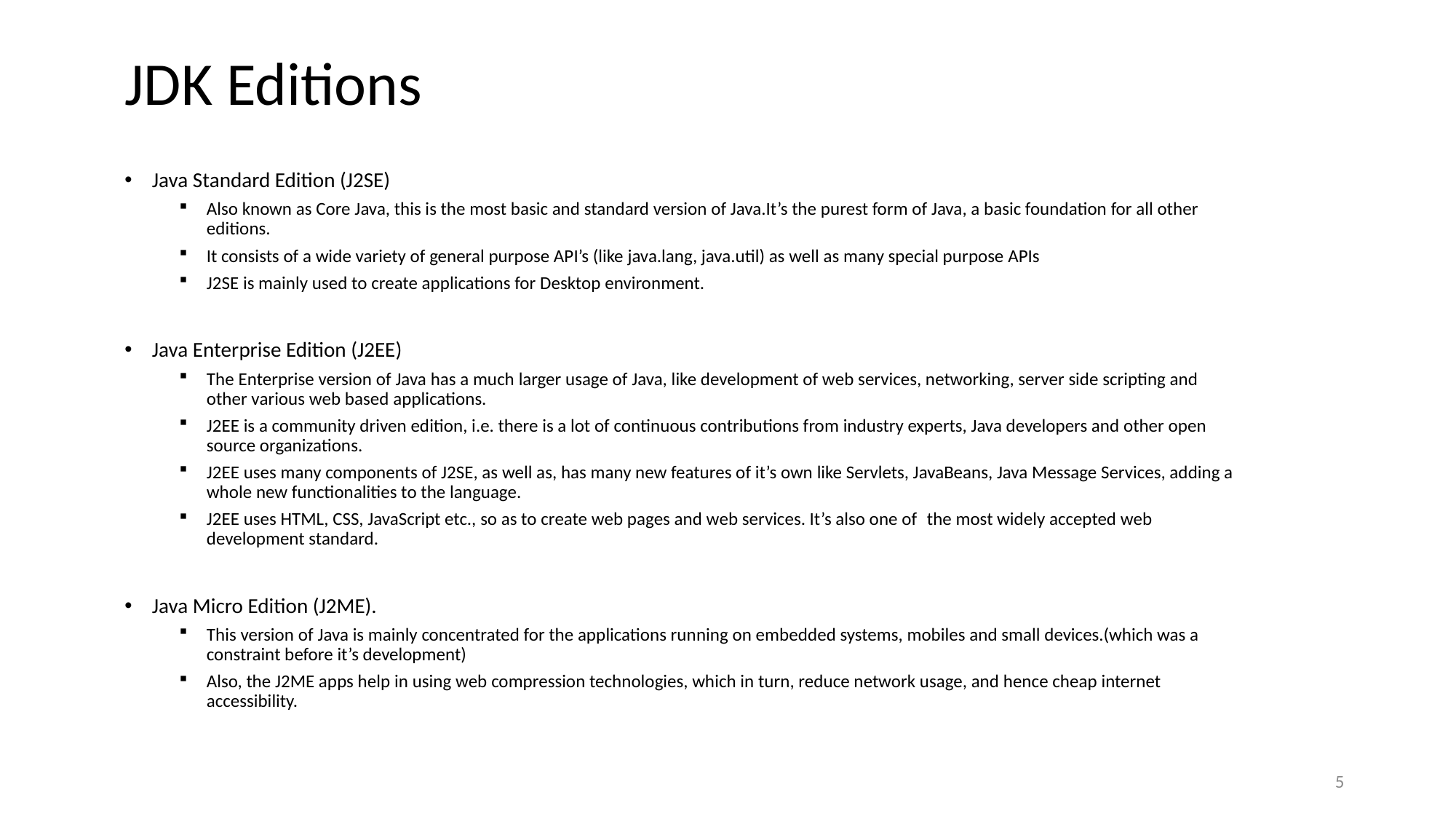

# JDK Editions
Java Standard Edition (J2SE)
Also known as Core Java, this is the most basic and standard version of Java.It’s the purest form of Java, a basic foundation for all other editions.
It consists of a wide variety of general purpose API’s (like java.lang, java.util) as well as many special purpose APIs
J2SE is mainly used to create applications for Desktop environment.

Java Enterprise Edition (J2EE)
The Enterprise version of Java has a much larger usage of Java, like development of web services, networking, server side scripting and other various web based applications.
J2EE is a community driven edition, i.e. there is a lot of continuous contributions from industry experts, Java developers and other open source organizations.
J2EE uses many components of J2SE, as well as, has many new features of it’s own like Servlets, JavaBeans, Java Message Services, adding a whole new functionalities to the language.
J2EE uses HTML, CSS, JavaScript etc., so as to create web pages and web services. It’s also one of  the most widely accepted web development standard.

Java Micro Edition (J2ME).
This version of Java is mainly concentrated for the applications running on embedded systems, mobiles and small devices.(which was a constraint before it’s development)
Also, the J2ME apps help in using web compression technologies, which in turn, reduce network usage, and hence cheap internet accessibility.

5